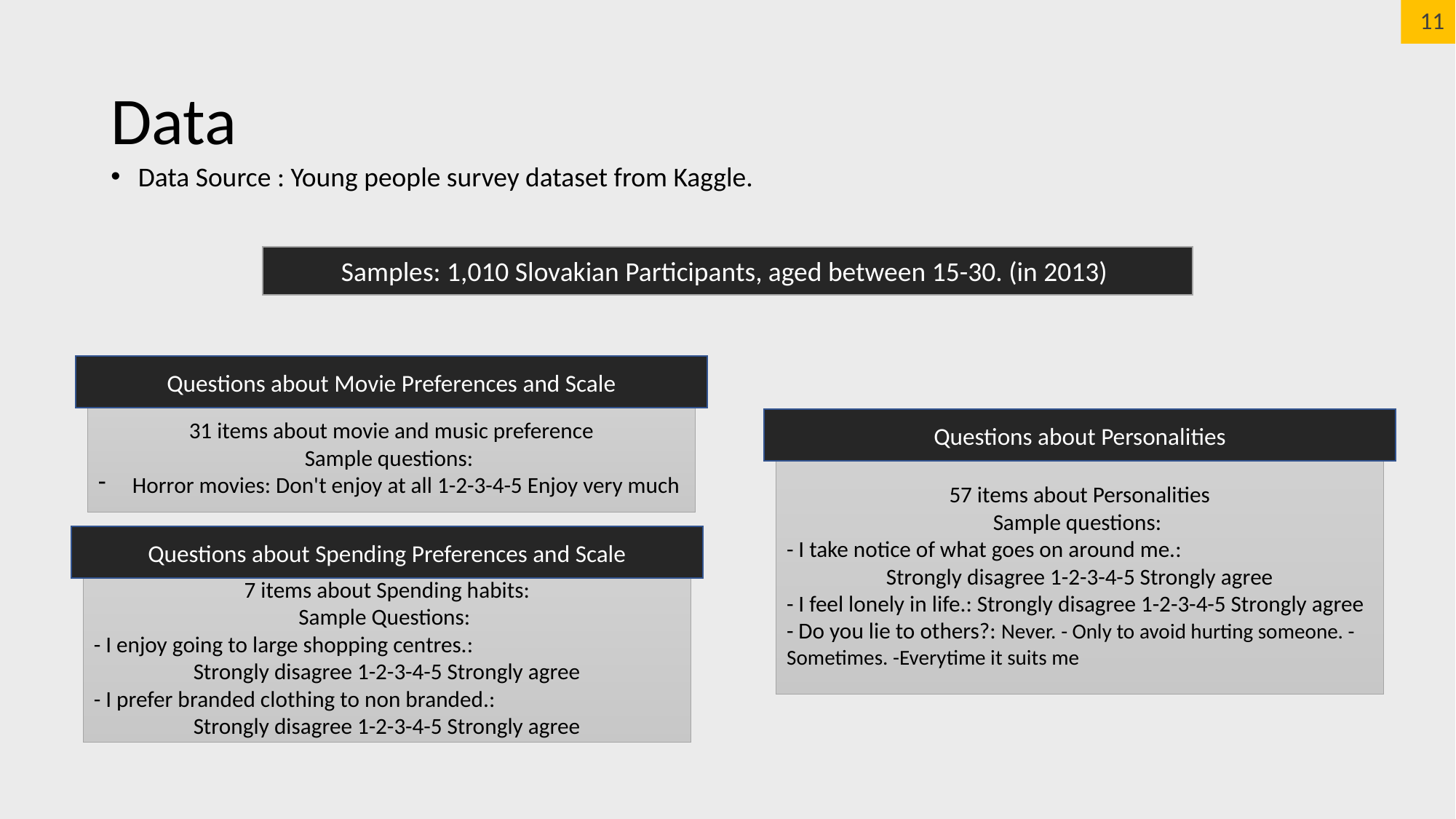

# Data
Data Source : Young people survey dataset from Kaggle.
Samples: 1,010 Slovakian Participants, aged between 15-30. (in 2013)
Questions about Movie Preferences and Scale
31 items about movie and music preference
Sample questions:
Horror movies: Don't enjoy at all 1-2-3-4-5 Enjoy very much
Questions about Personalities
57 items about Personalities
Sample questions:
- I take notice of what goes on around me.:
Strongly disagree 1-2-3-4-5 Strongly agree
- I feel lonely in life.: Strongly disagree 1-2-3-4-5 Strongly agree
- Do you lie to others?: Never. - Only to avoid hurting someone. - Sometimes. -Everytime it suits me
Questions about Spending Preferences and Scale
7 items about Spending habits:
Sample Questions:
- I enjoy going to large shopping centres.:
Strongly disagree 1-2-3-4-5 Strongly agree
- I prefer branded clothing to non branded.:
Strongly disagree 1-2-3-4-5 Strongly agree